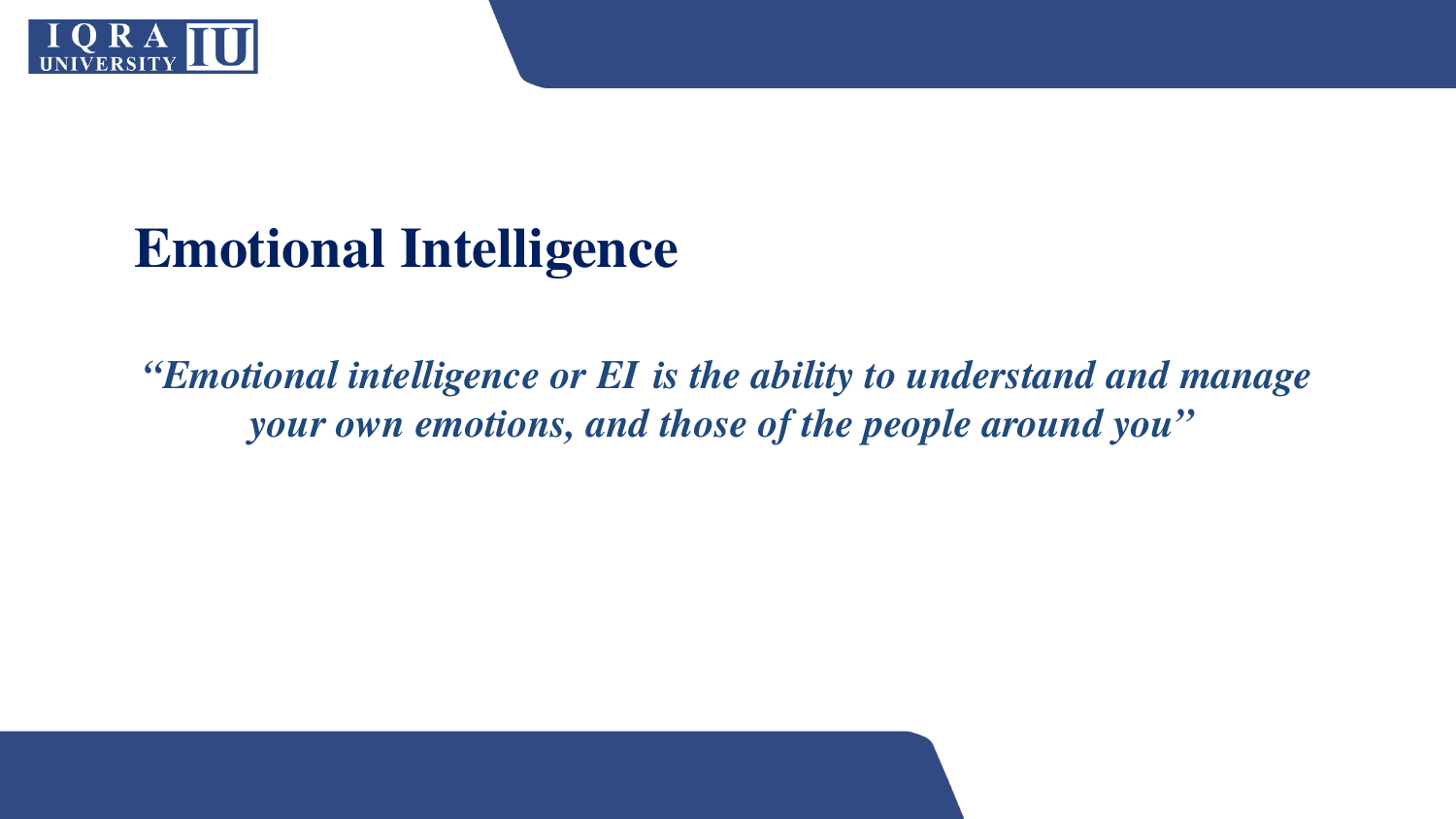

Emotional Intelligence
“Emotional intelligence or EI is the ability to understand and manage your own emotions, and those of the people around you”